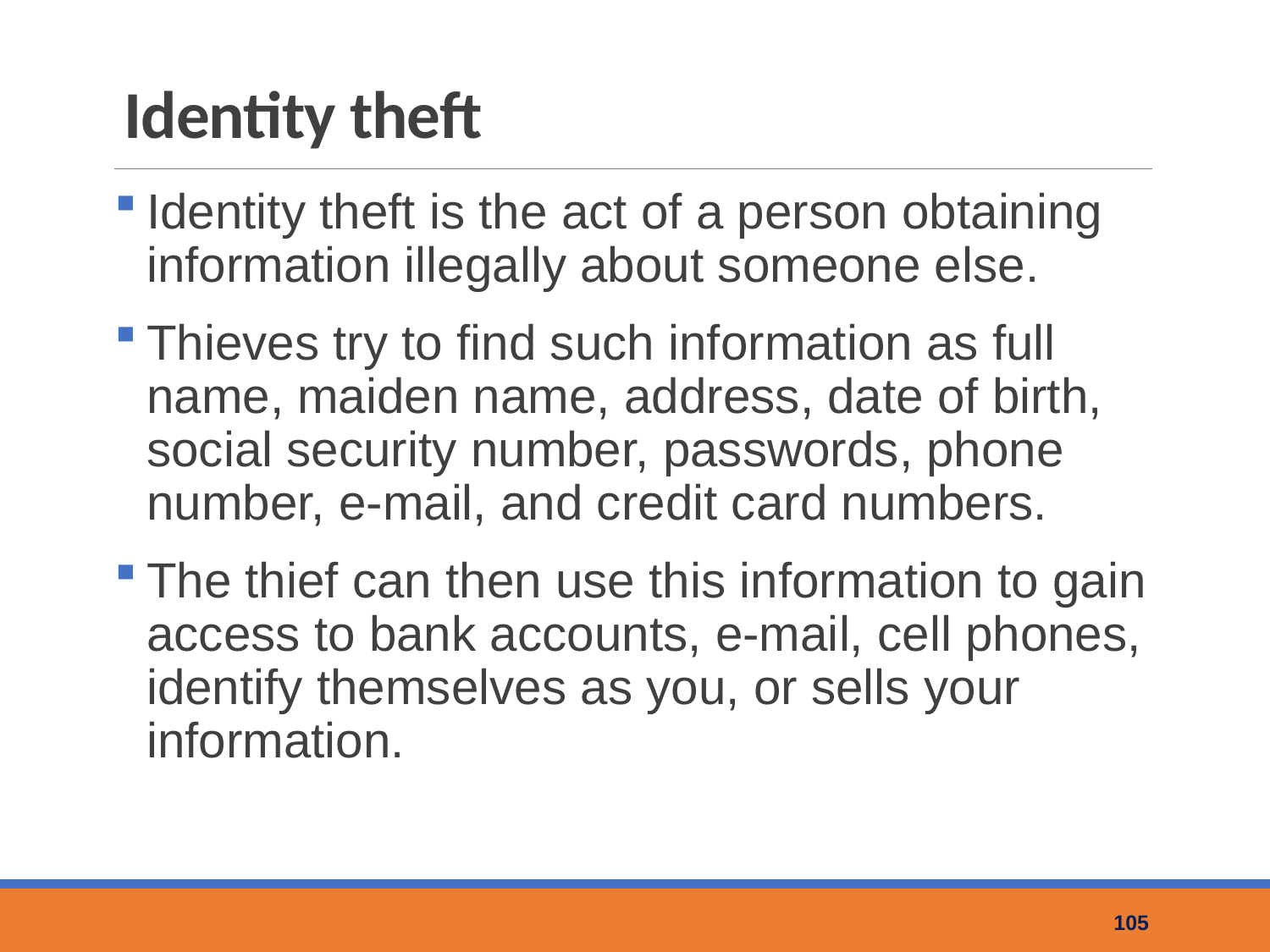

# Identity theft
Identity theft is the act of a person obtaining information illegally about someone else.
Thieves try to find such information as full name, maiden name, address, date of birth, social security number, passwords, phone number, e-mail, and credit card numbers.
The thief can then use this information to gain access to bank accounts, e-mail, cell phones, identify themselves as you, or sells your information.
105